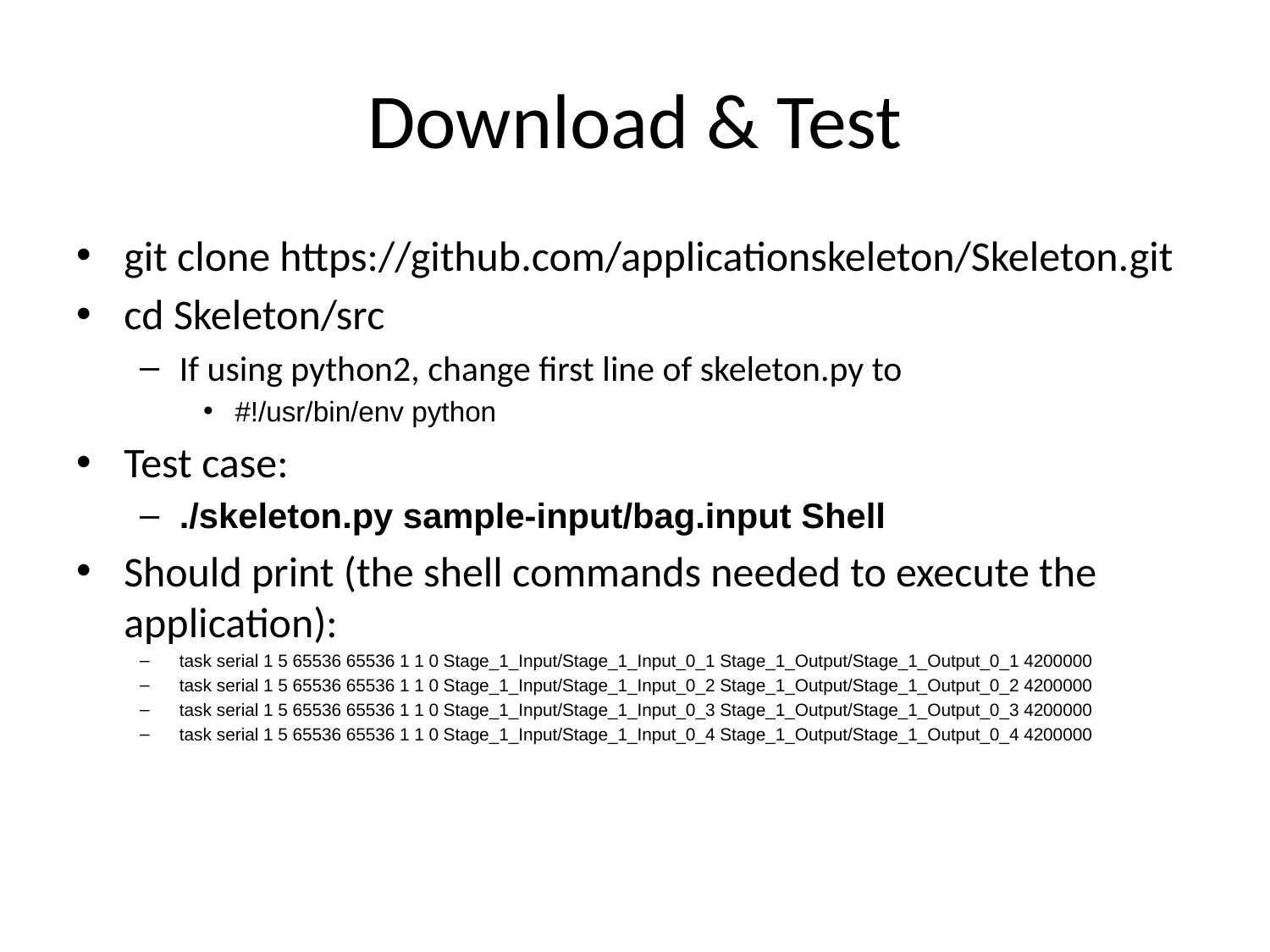

# Download & Test
git clone https://github.com/applicationskeleton/Skeleton.git
cd Skeleton/src
If using python2, change first line of skeleton.py to
#!/usr/bin/env python
Test case:
./skeleton.py sample-input/bag.input Shell
Should print (the shell commands needed to execute the application):
task serial 1 5 65536 65536 1 1 0 Stage_1_Input/Stage_1_Input_0_1 Stage_1_Output/Stage_1_Output_0_1 4200000
task serial 1 5 65536 65536 1 1 0 Stage_1_Input/Stage_1_Input_0_2 Stage_1_Output/Stage_1_Output_0_2 4200000
task serial 1 5 65536 65536 1 1 0 Stage_1_Input/Stage_1_Input_0_3 Stage_1_Output/Stage_1_Output_0_3 4200000
task serial 1 5 65536 65536 1 1 0 Stage_1_Input/Stage_1_Input_0_4 Stage_1_Output/Stage_1_Output_0_4 4200000